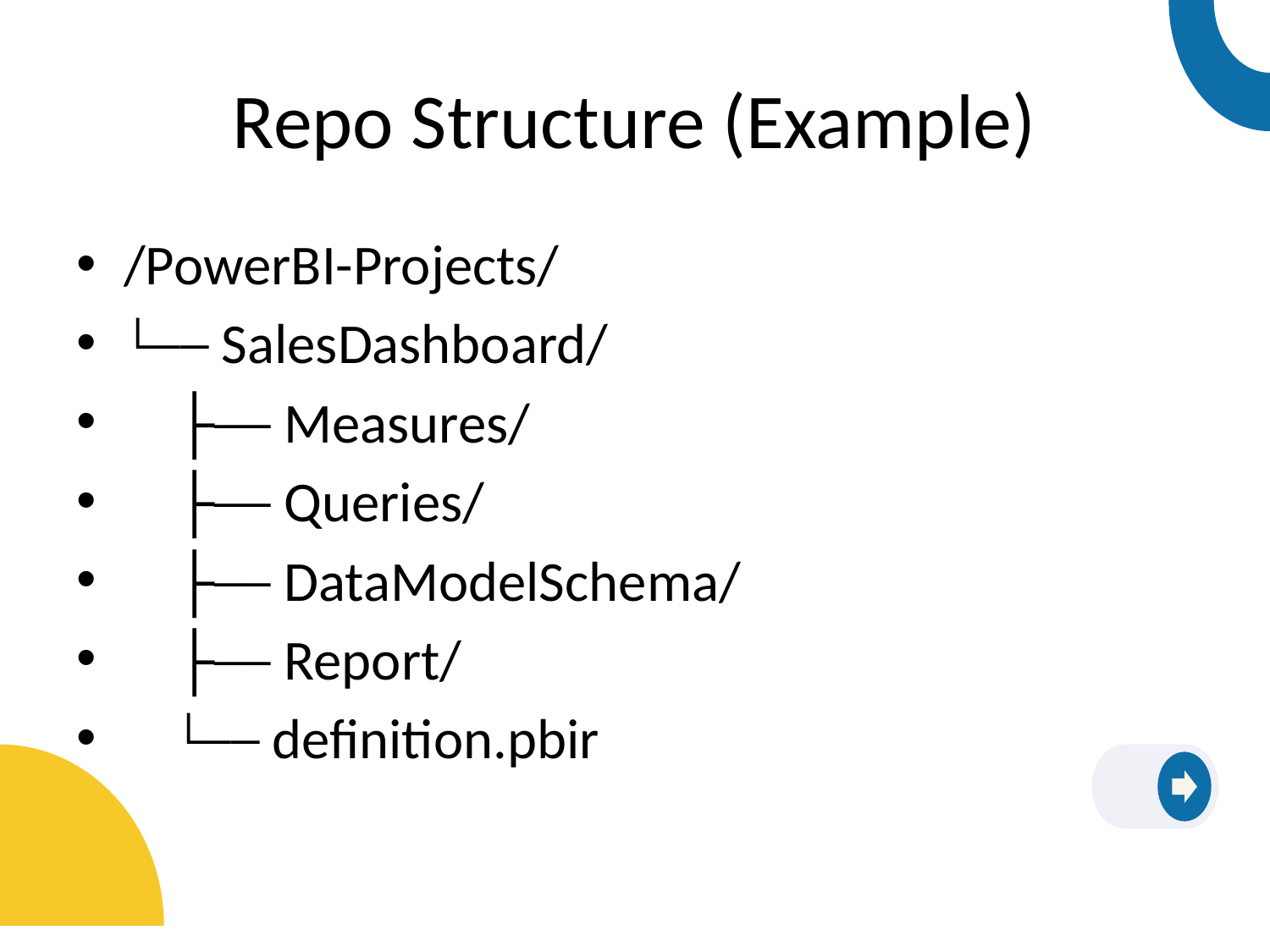

# Repo Structure (Example)
/PowerBI-Projects/
└── SalesDashboard/
    ├── Measures/
    ├── Queries/
    ├── DataModelSchema/
    ├── Report/
    └── definition.pbir